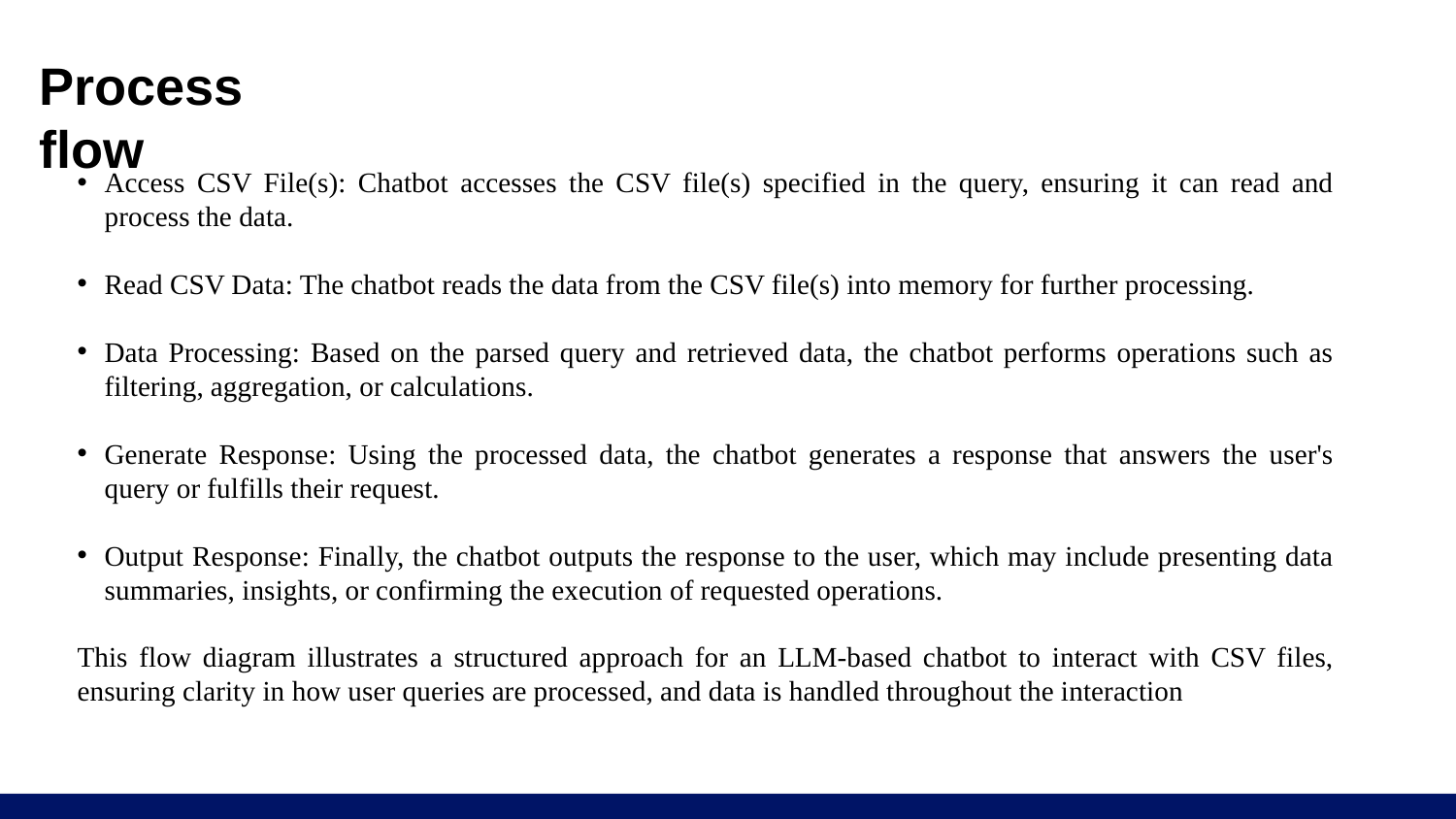

# Process flow

Access CSV File(s): Chatbot accesses the CSV file(s) specified in the query, ensuring it can read and process the data.

Read CSV Data: The chatbot reads the data from the CSV file(s) into memory for further processing.

Data Processing: Based on the parsed query and retrieved data, the chatbot performs operations such as filtering, aggregation, or calculations.

Generate Response: Using the processed data, the chatbot generates a response that answers the user's query or fulfills their request.

Output Response: Finally, the chatbot outputs the response to the user, which may include presenting data summaries, insights, or confirming the execution of requested operations.

This flow diagram illustrates a structured approach for an LLM-based chatbot to interact with CSV files, ensuring clarity in how user queries are processed, and data is handled throughout the interaction